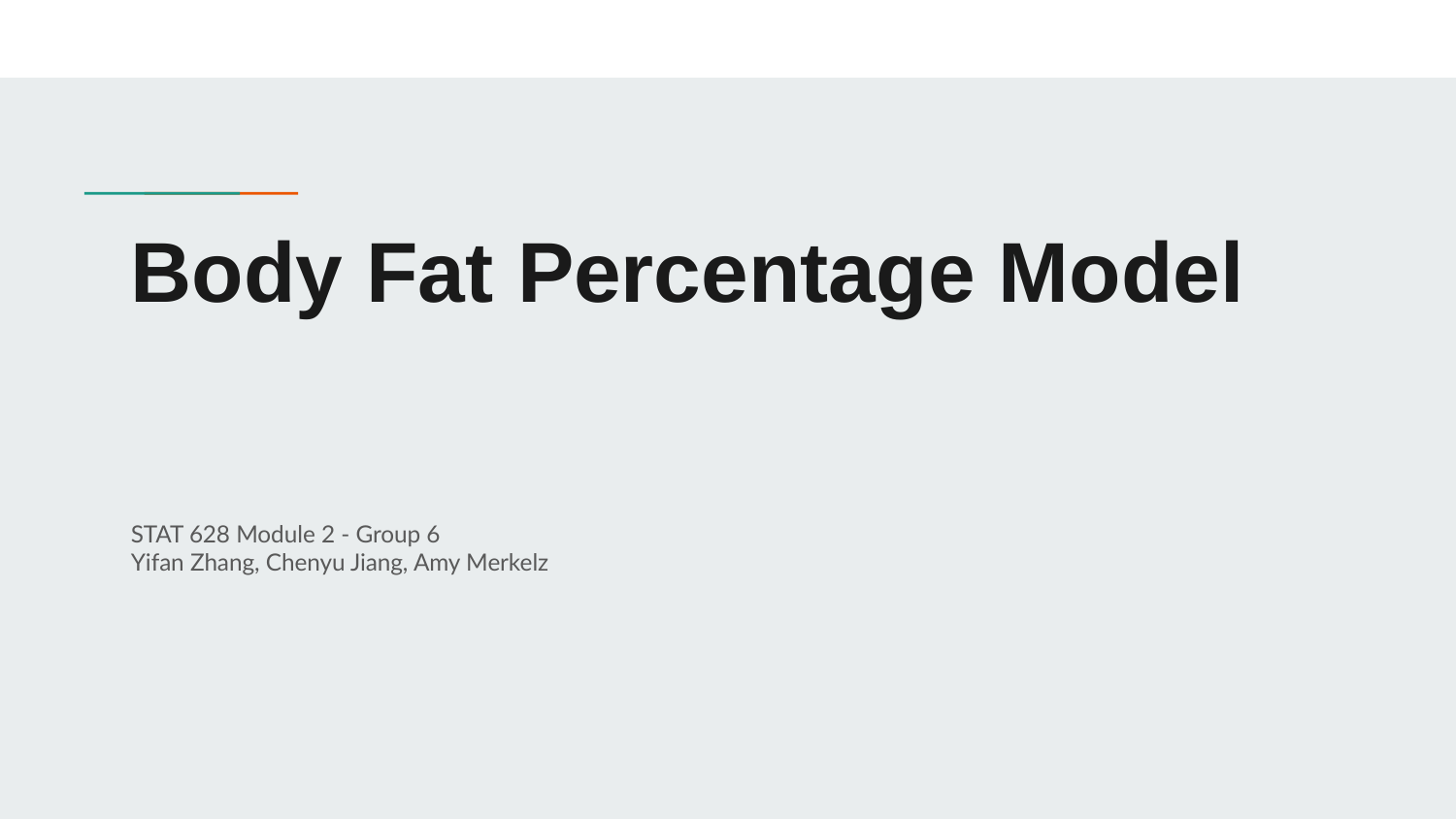

# Body Fat Percentage Model
STAT 628 Module 2 - Group 6
Yifan Zhang, Chenyu Jiang, Amy Merkelz